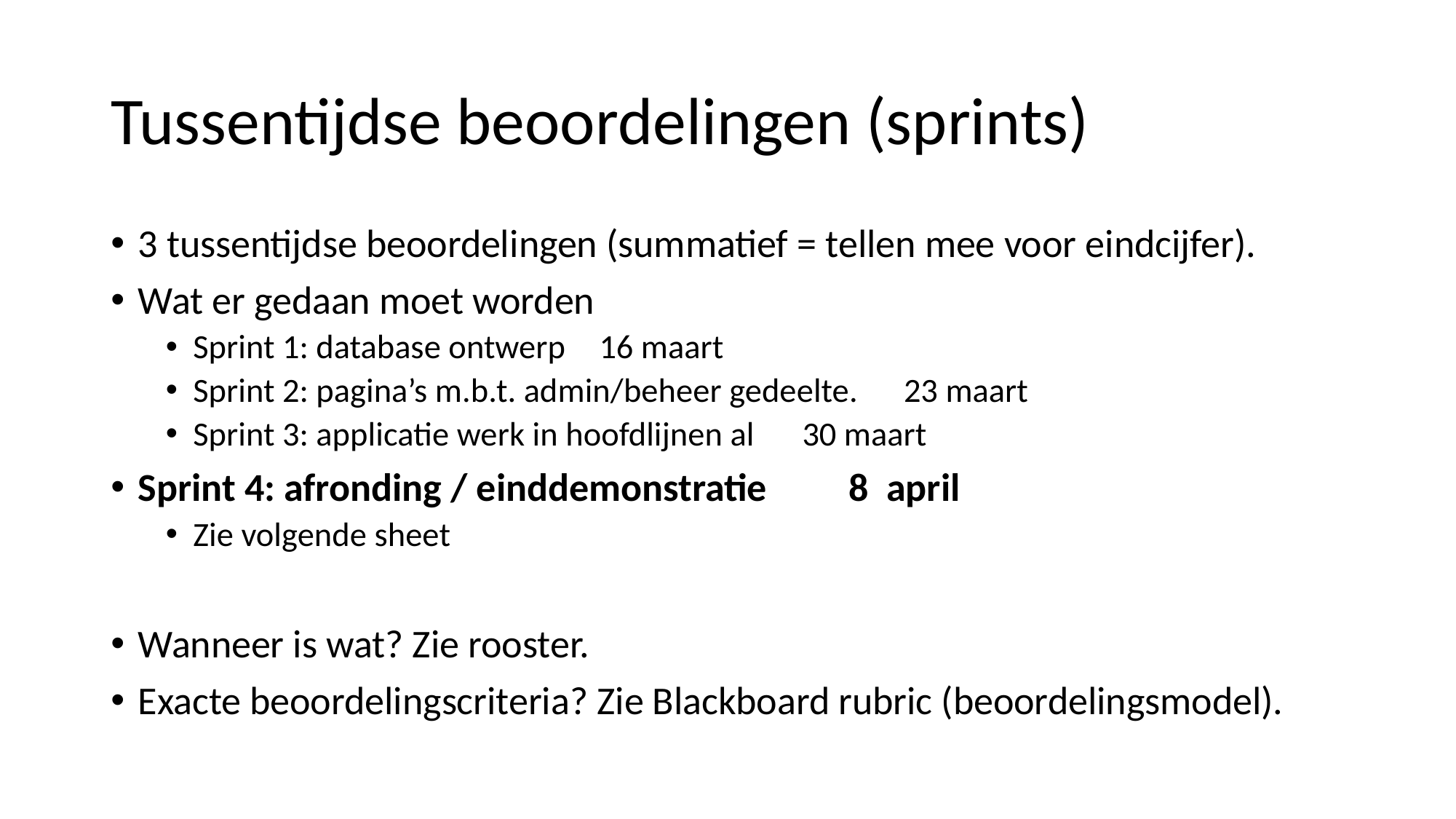

# Tussentijdse beoordelingen (sprints)
3 tussentijdse beoordelingen (summatief = tellen mee voor eindcijfer).
Wat er gedaan moet worden
Sprint 1: database ontwerp				16 maart
Sprint 2: pagina’s m.b.t. admin/beheer gedeelte.		23 maart
Sprint 3: applicatie werk in hoofdlijnen al			30 maart
Sprint 4: afronding / einddemonstratie		8  april
Zie volgende sheet

Wanneer is wat? Zie rooster.
Exacte beoordelingscriteria? Zie Blackboard rubric (beoordelingsmodel).